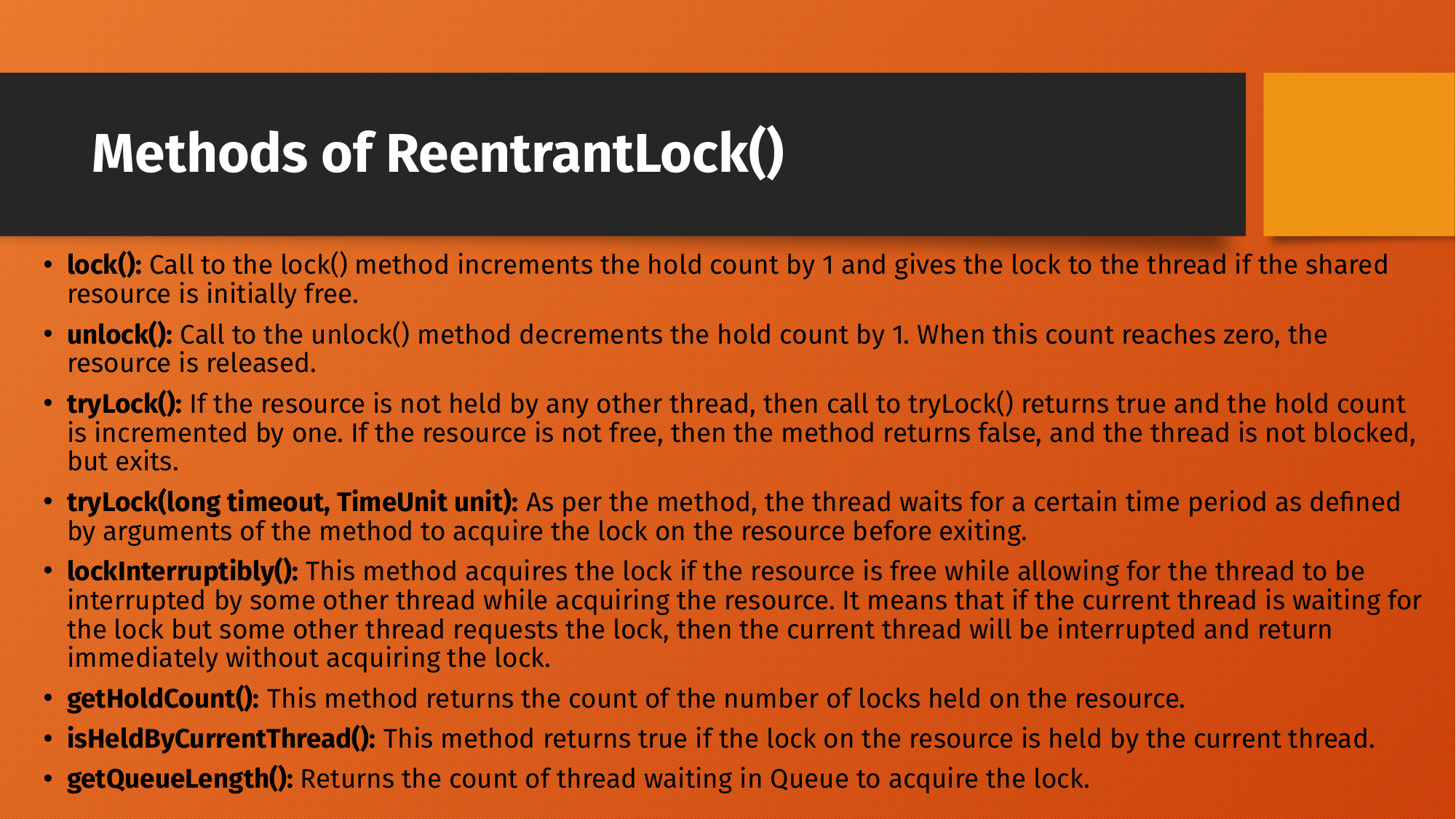

# Methods of ReentrantLock()
lock(): Call to the lock() method increments the hold count by 1 and gives the lock to the thread if the shared resource is initially free.
unlock(): Call to the unlock() method decrements the hold count by 1. When this count reaches zero, the resource is released.
tryLock(): If the resource is not held by any other thread, then call to tryLock() returns true and the hold count is incremented by one. If the resource is not free, then the method returns false, and the thread is not blocked, but exits.
tryLock(long timeout, TimeUnit unit): As per the method, the thread waits for a certain time period as defined by arguments of the method to acquire the lock on the resource before exiting.
lockInterruptibly(): This method acquires the lock if the resource is free while allowing for the thread to be interrupted by some other thread while acquiring the resource. It means that if the current thread is waiting for the lock but some other thread requests the lock, then the current thread will be interrupted and return immediately without acquiring the lock.
getHoldCount(): This method returns the count of the number of locks held on the resource.
isHeldByCurrentThread(): This method returns true if the lock on the resource is held by the current thread.
getQueueLength(): Returns the count of thread waiting in Queue to acquire the lock.